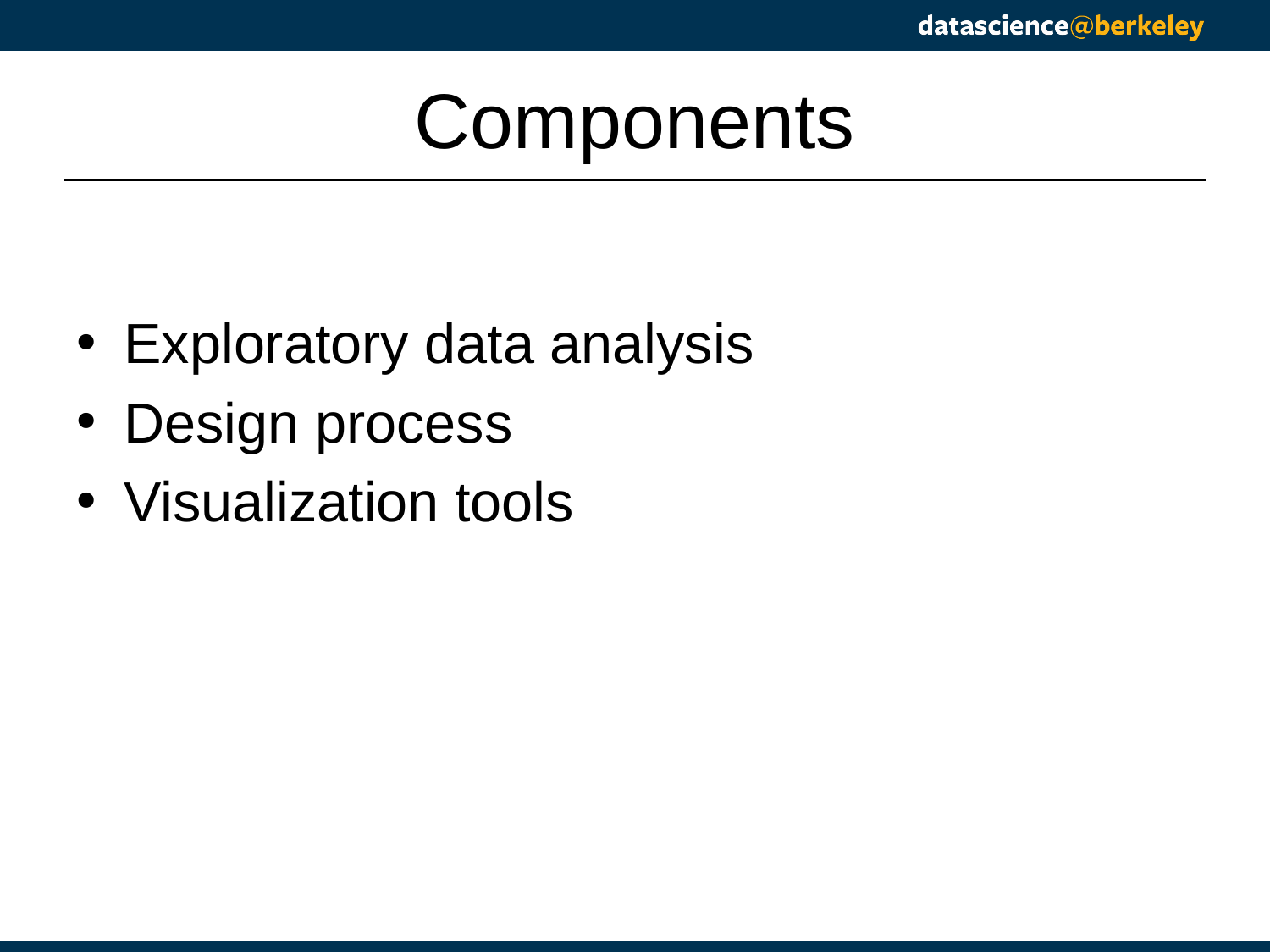

# Components

Exploratory data analysis
Design process
Visualization tools